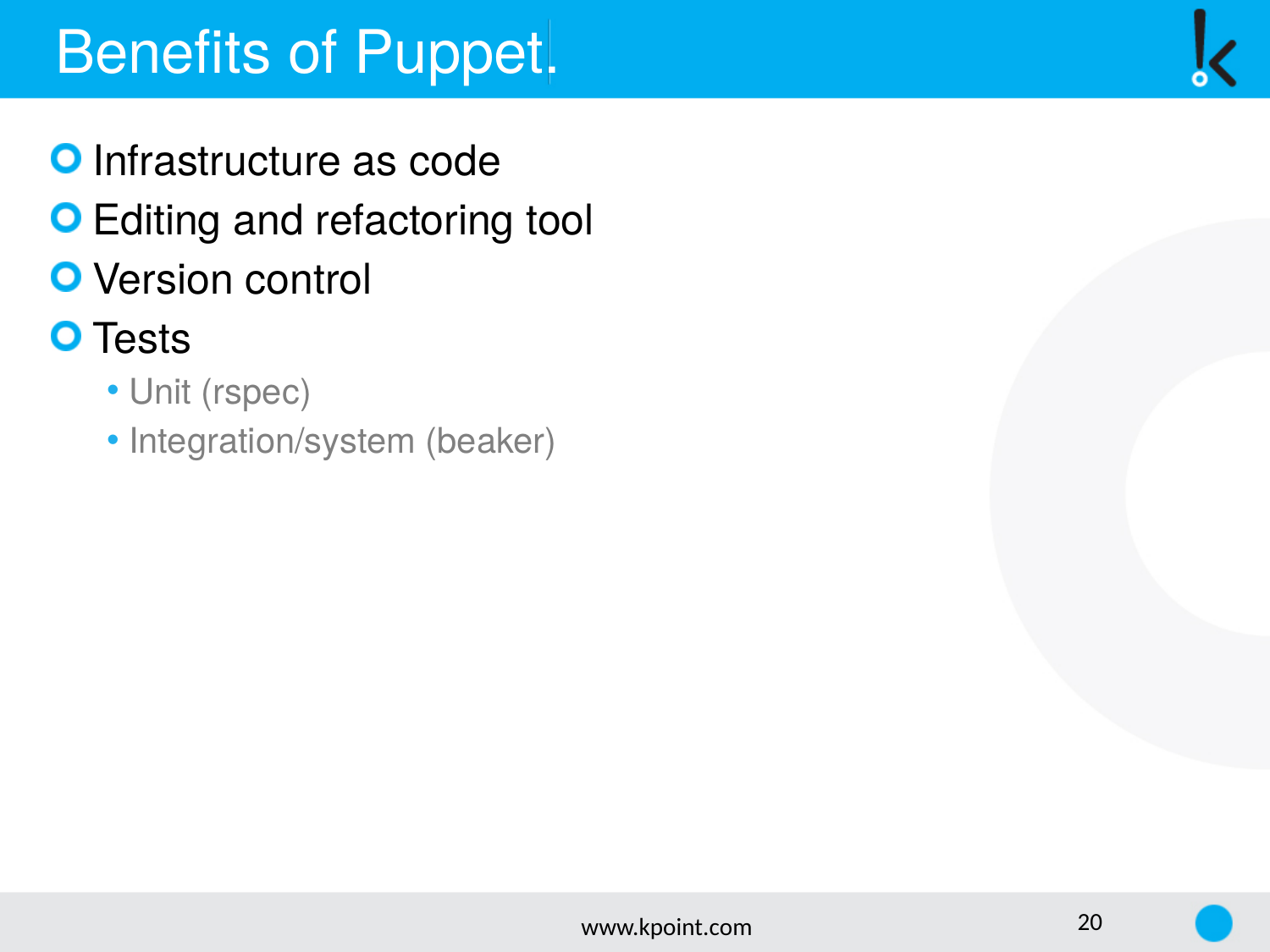

Benefits of Puppet.
 Infrastructure as code
 Editing and refactoring tool
 Version control
 Tests
 Unit (rspec)
 Integration/system (beaker)
www.kpoint.com
20